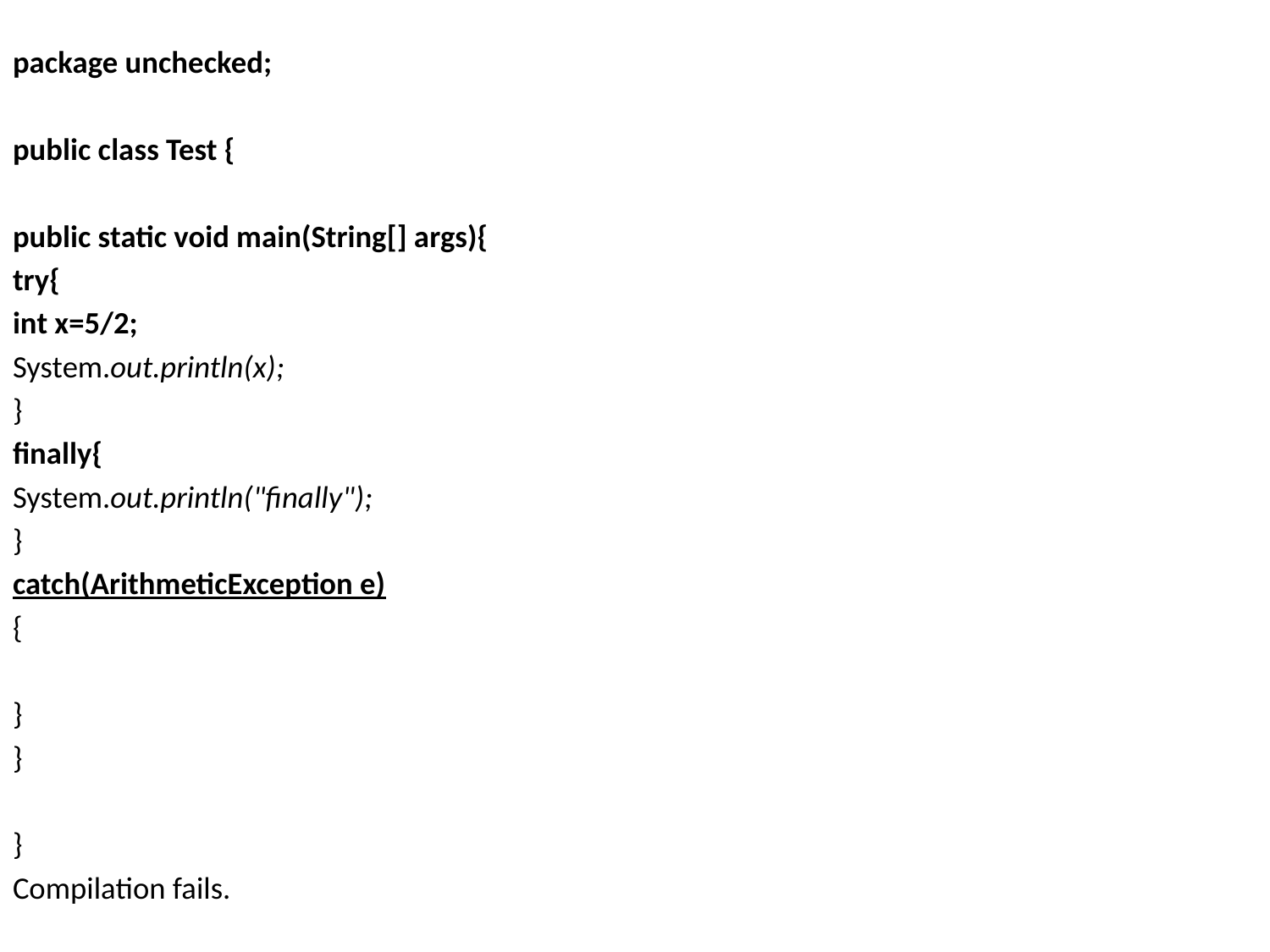

package unchecked;

public class Test {

public static void main(String[] args){
try{
int x=5/2;
System.out.println(x);
}
finally{
System.out.println("finally");
}
catch(ArithmeticException e)
{

}
}

}
Compilation fails.